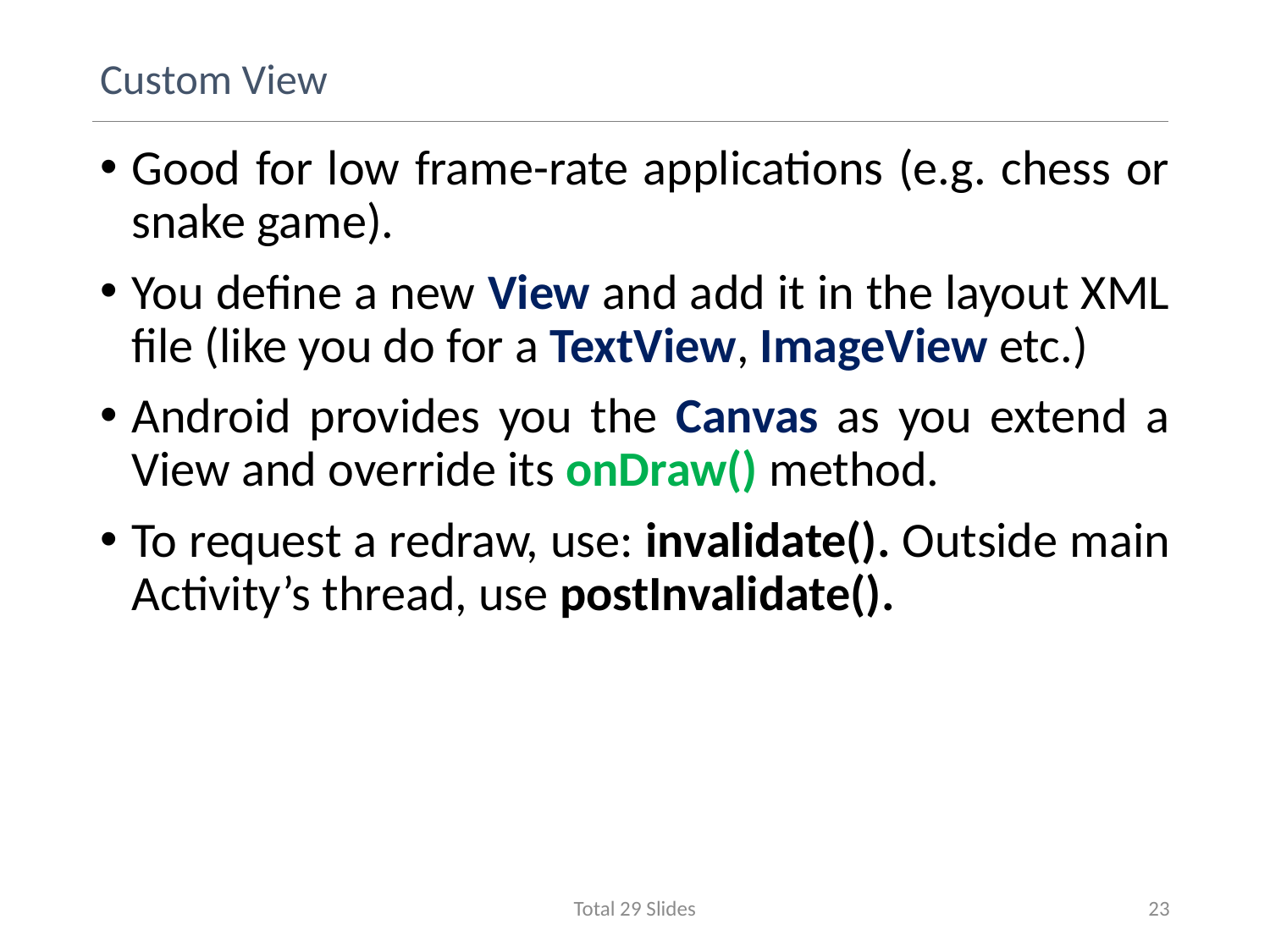

# Custom View
Good for low frame-rate applications (e.g. chess or snake game).
You define a new View and add it in the layout XML file (like you do for a TextView, ImageView etc.)
Android provides you the Canvas as you extend a View and override its onDraw() method.
To request a redraw, use: invalidate(). Outside main Activity’s thread, use postInvalidate().
Total 29 Slides
23